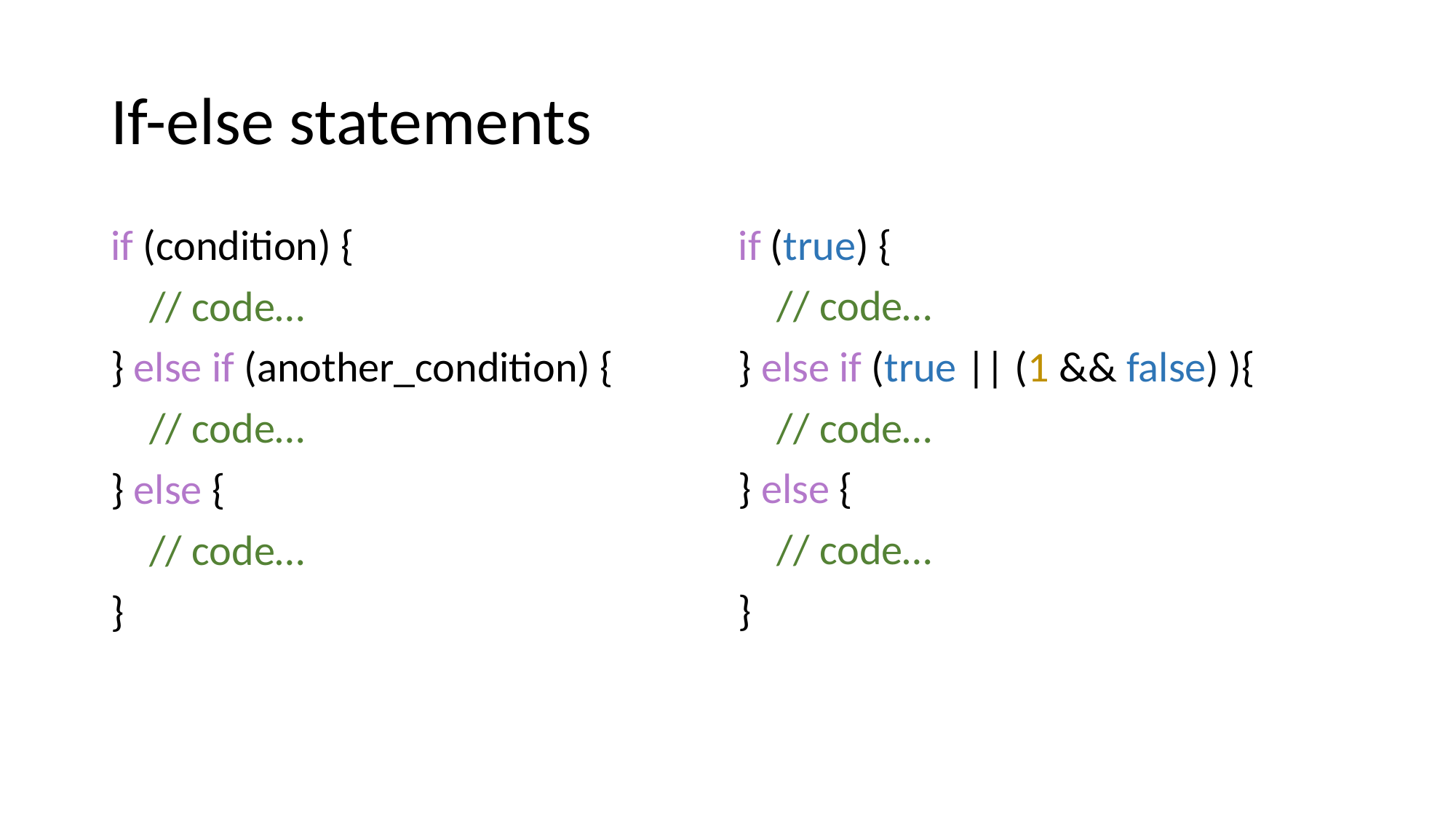

# If-else statements
if (condition) {
    // code…
} else if (another_condition) {
    // code…
} else {
    // code…
}
if (true) {
    // code…
} else if (true || (1 && false) ){
    // code…
} else {
    // code…
}